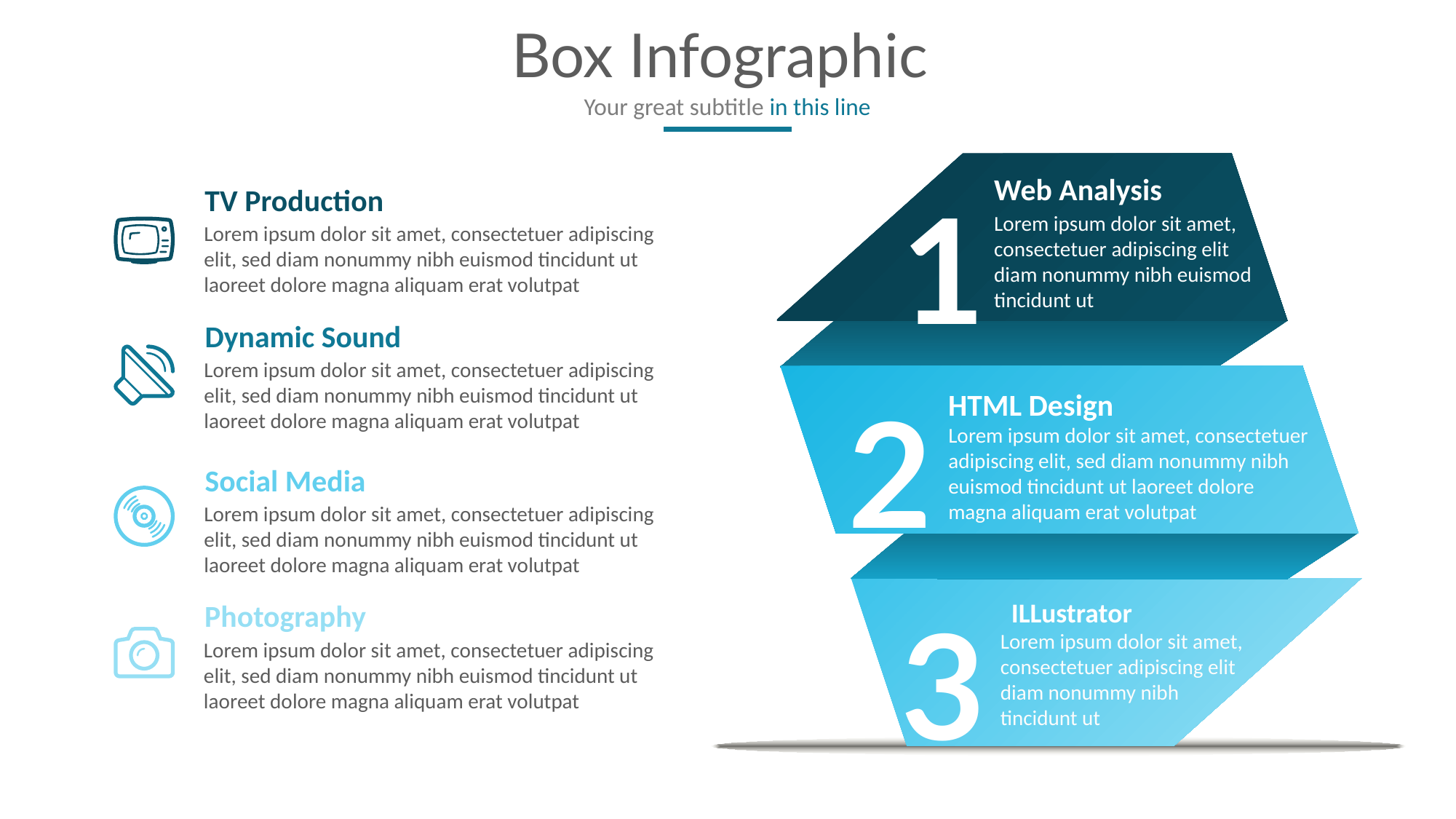

# Box Infographic
Your great subtitle in this line
1

Web Analysis
Lorem ipsum dolor sit amet, consectetuer adipiscing elit
diam nonummy nibh euismod tincidunt ut

2

HTML Design
Lorem ipsum dolor sit amet, consectetuer adipiscing elit, sed diam nonummy nibh euismod tincidunt ut laoreet dolore magna aliquam erat volutpat

3

ILLustrator
Lorem ipsum dolor sit amet, consectetuer adipiscing elit
diam nonummy nibh
tincidunt ut
TV Production
Lorem ipsum dolor sit amet, consectetuer adipiscing elit, sed diam nonummy nibh euismod tincidunt ut laoreet dolore magna aliquam erat volutpat

Dynamic Sound
Lorem ipsum dolor sit amet, consectetuer adipiscing elit, sed diam nonummy nibh euismod tincidunt ut laoreet dolore magna aliquam erat volutpat

Social Media
Lorem ipsum dolor sit amet, consectetuer adipiscing elit, sed diam nonummy nibh euismod tincidunt ut laoreet dolore magna aliquam erat volutpat

Photography
Lorem ipsum dolor sit amet, consectetuer adipiscing elit, sed diam nonummy nibh euismod tincidunt ut laoreet dolore magna aliquam erat volutpat